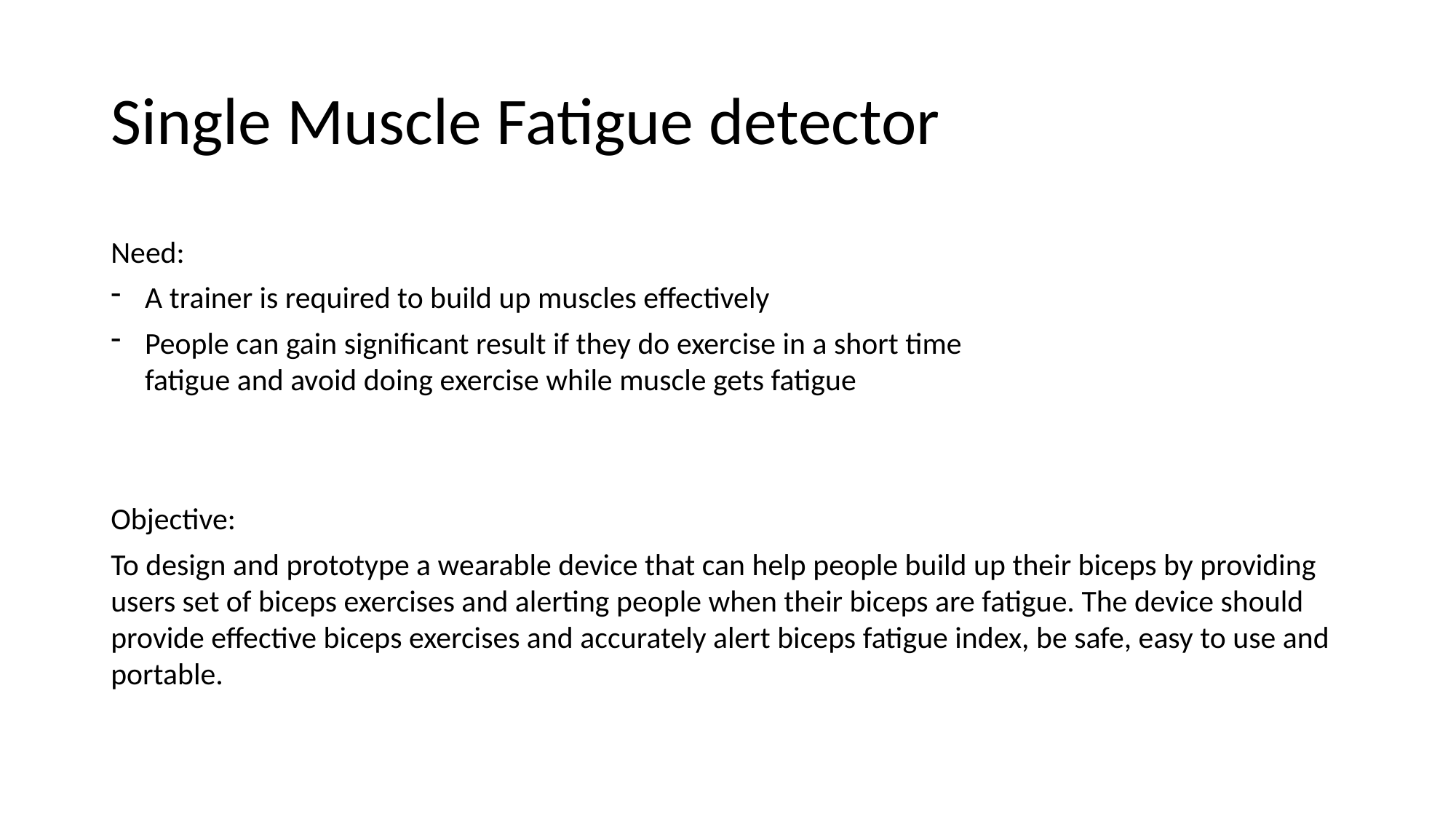

# Single Muscle Fatigue detector
Need:
A trainer is required to build up muscles effectively
People can gain significant result if they do exercise in a short time fatigue and avoid doing exercise while muscle gets fatigue
Objective:
To design and prototype a wearable device that can help people build up their biceps by providing users set of biceps exercises and alerting people when their biceps are fatigue. The device should provide effective biceps exercises and accurately alert biceps fatigue index, be safe, easy to use and portable.